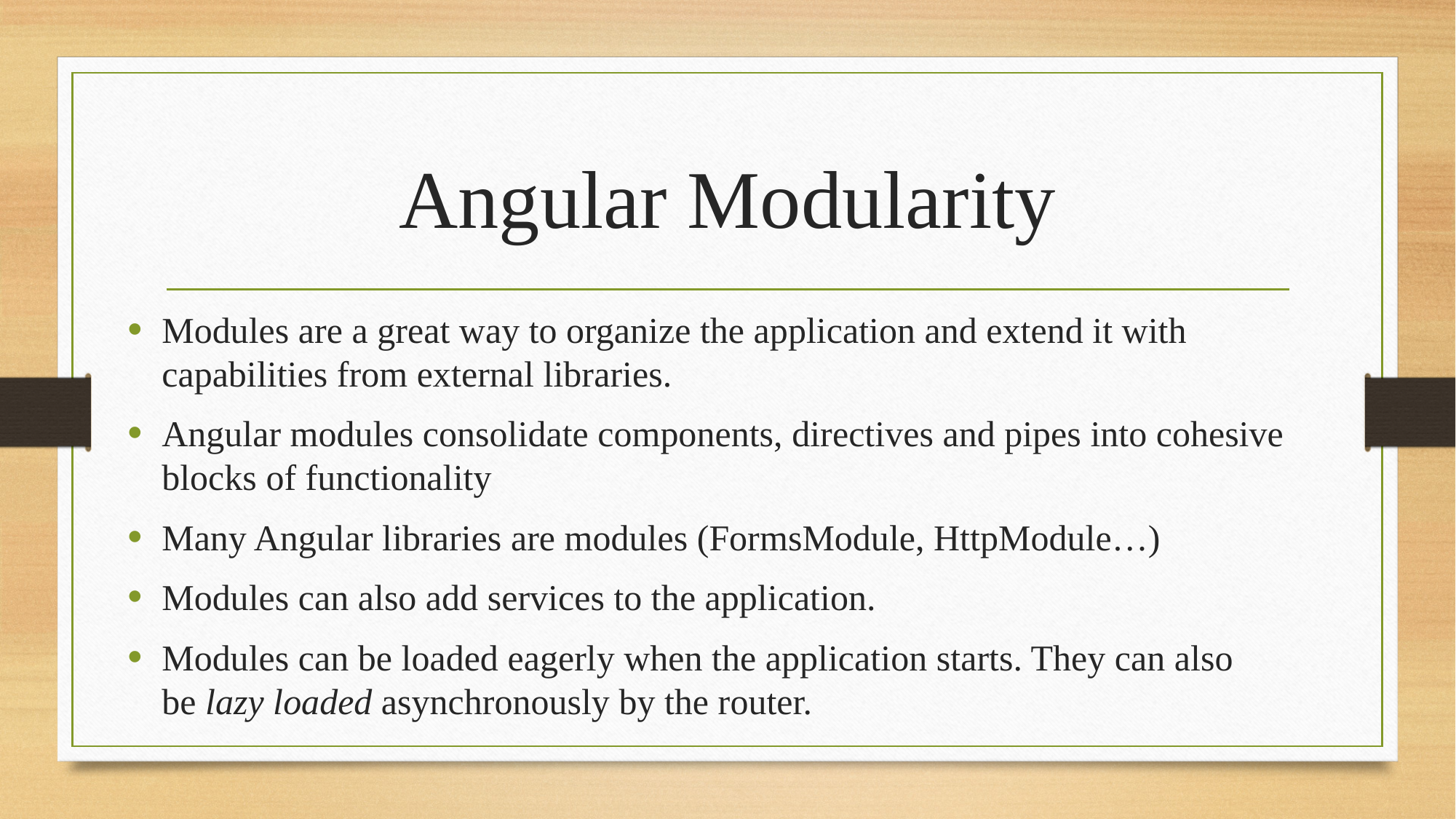

# Angular Modularity
Modules are a great way to organize the application and extend it with capabilities from external libraries.
Angular modules consolidate components, directives and pipes into cohesive blocks of functionality
Many Angular libraries are modules (FormsModule, HttpModule…)
Modules can also add services to the application.
Modules can be loaded eagerly when the application starts. They can also be lazy loaded asynchronously by the router.